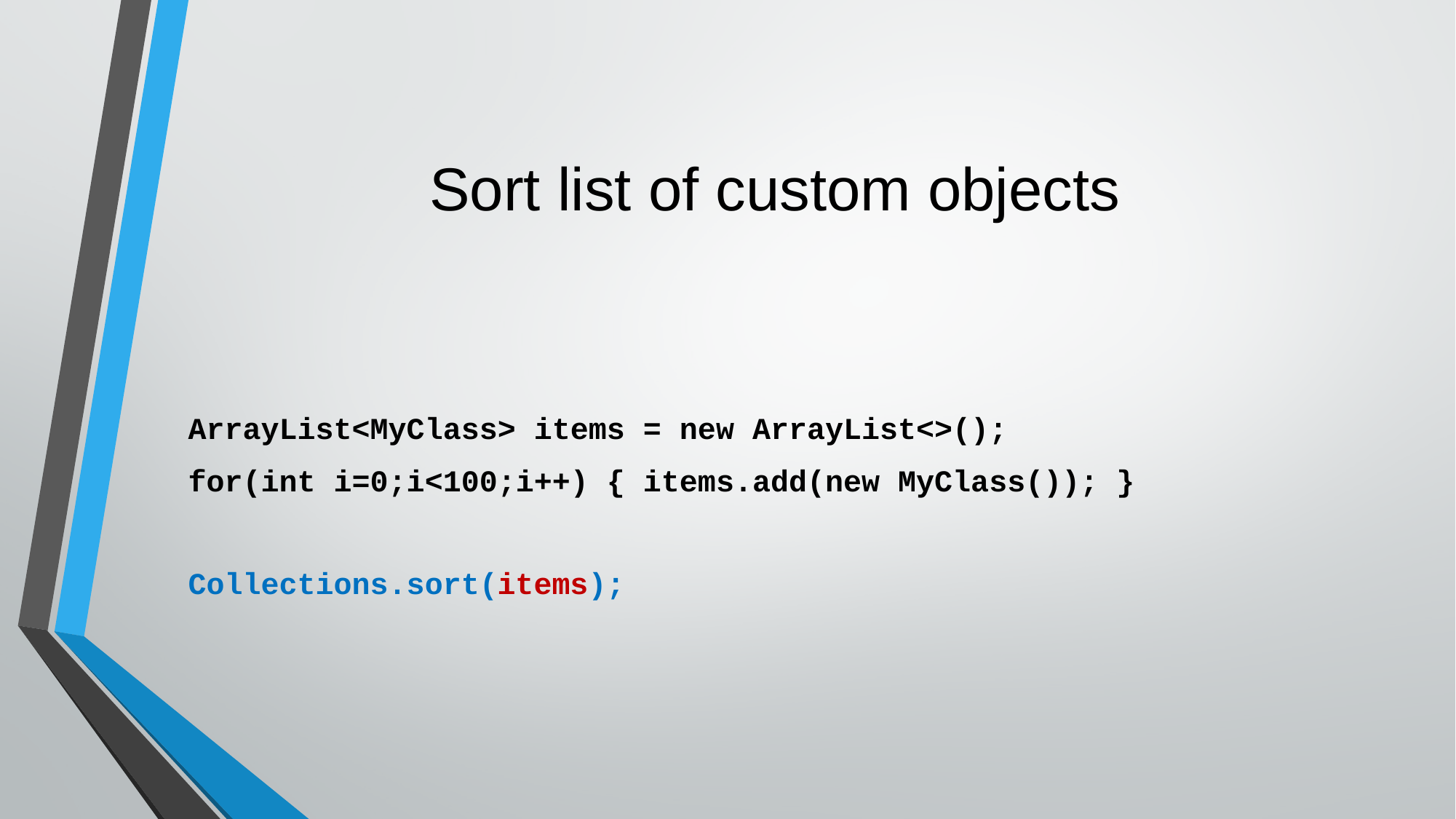

# Sort list of custom objects
ArrayList<MyClass> items = new ArrayList<>();
for(int i=0;i<100;i++) { items.add(new MyClass()); }

Collections.sort(items);